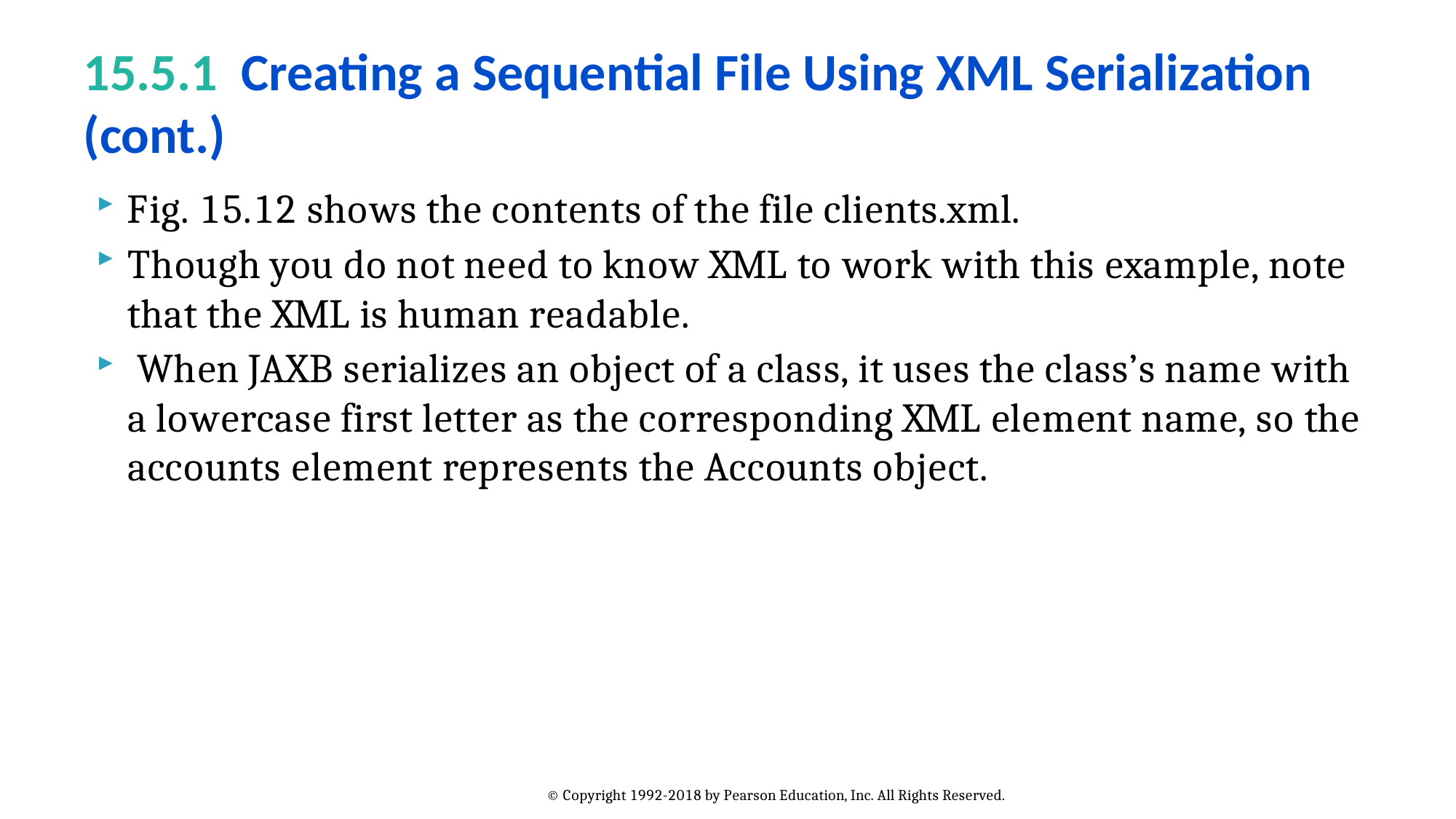

# 15.5.1  Creating a Sequential File Using XML Serialization (cont.)
Fig. 15.12 shows the contents of the file clients.xml.
Though you do not need to know XML to work with this example, note that the XML is human readable.
 When JAXB serializes an object of a class, it uses the class’s name with a lowercase first letter as the corresponding XML element name, so the accounts element represents the Accounts object.

© Copyright 1992-2018 by Pearson Education, Inc. All Rights Reserved.